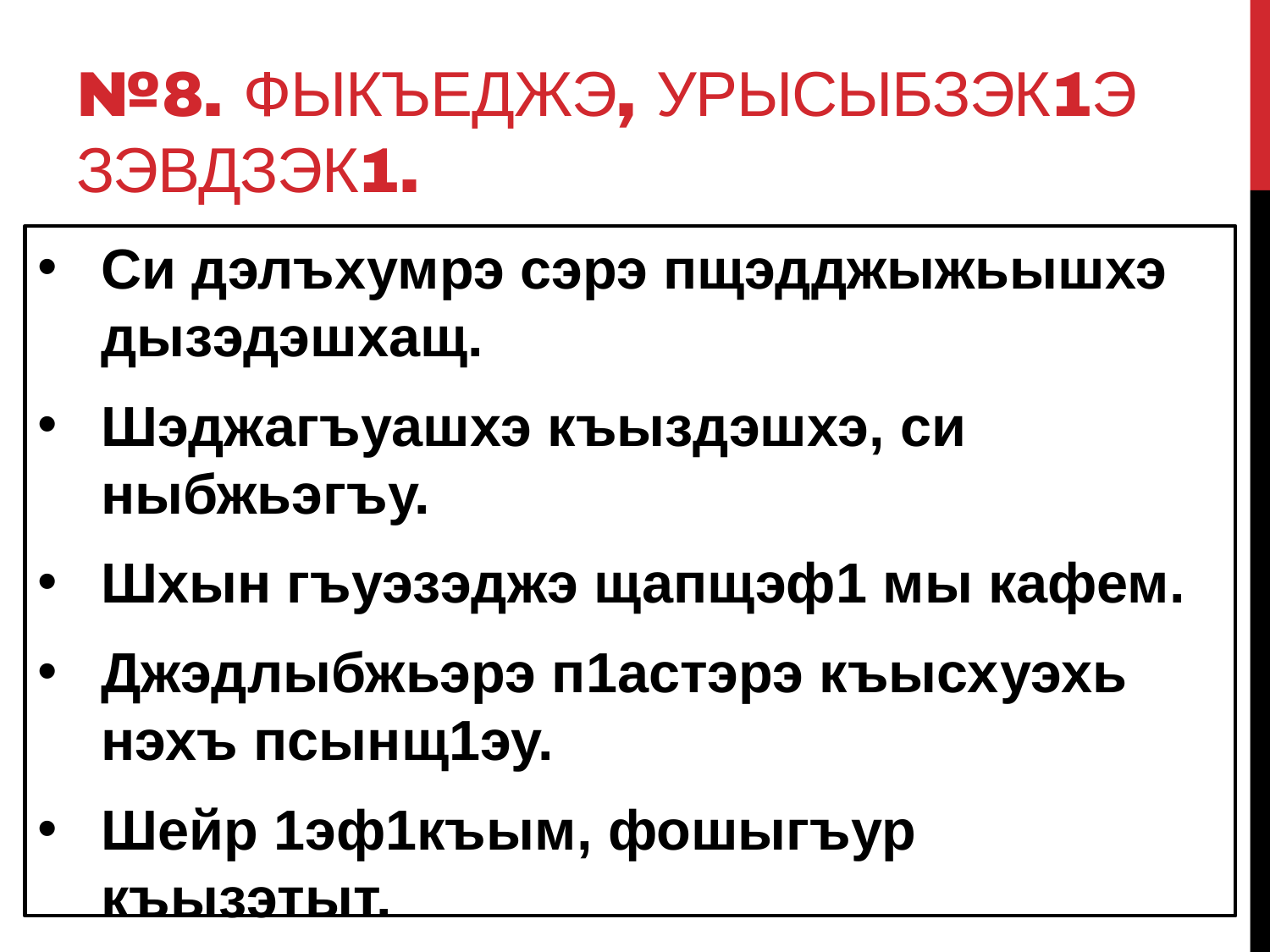

# №8. Фыкъеджэ, урысыбзэк1э зэвдзэк1.
Си дэлъхумрэ сэрэ пщэдджыжьышхэ дызэдэшхащ.
Шэджагъуашхэ къыздэшхэ, си ныбжьэгъу.
Шхын гъуэзэджэ щапщэф1 мы кафем.
Джэдлыбжьэрэ п1астэрэ къысхуэхь нэхъ псынщ1эу.
Шейр 1эф1къым, фошыгъур къызэтыт.